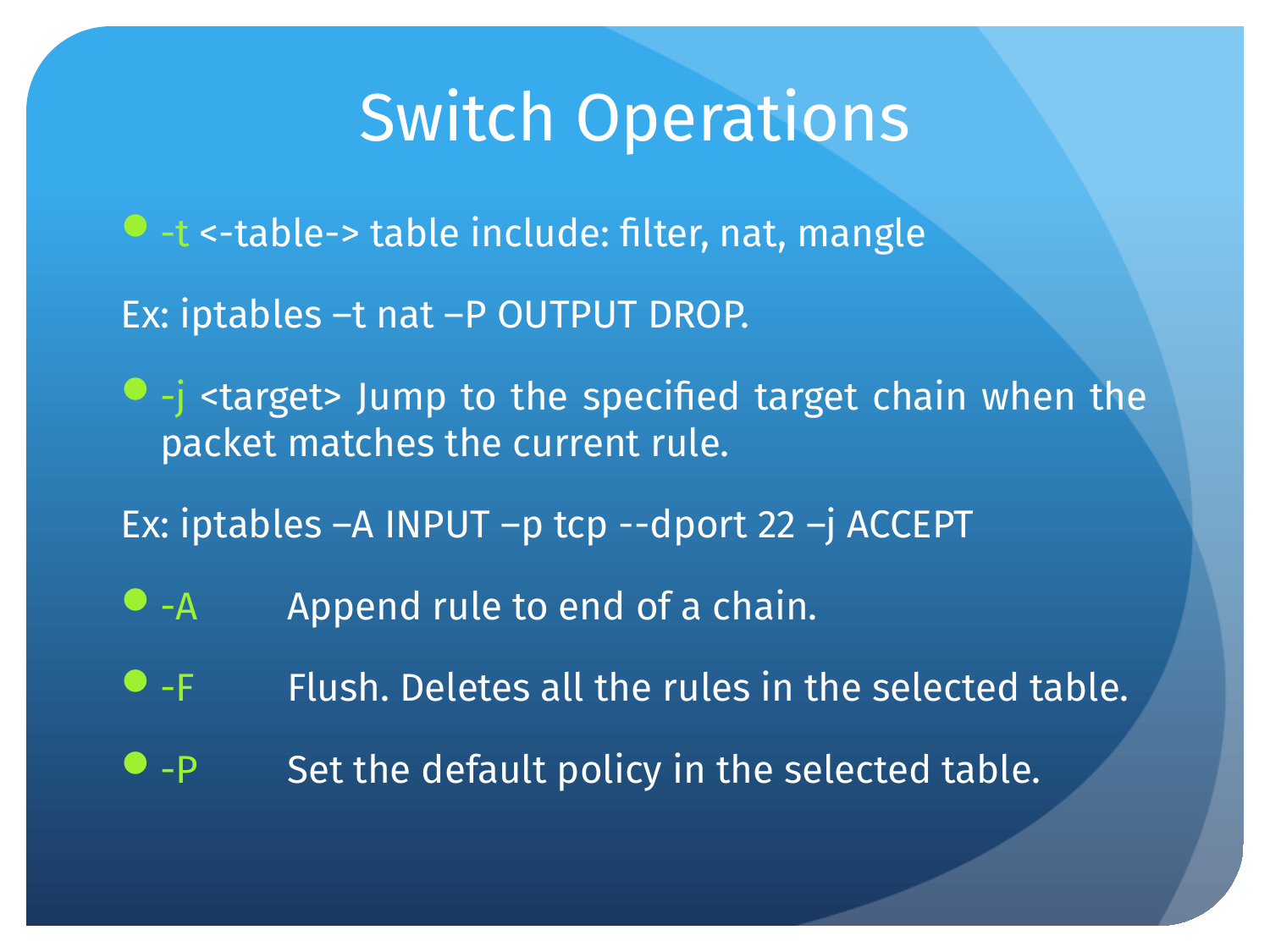

# Switch Operations
-t <-table-> table include: filter, nat, mangle
Ex: iptables –t nat –P OUTPUT DROP.
-j <target> Jump to the specified target chain when the packet matches the current rule.
Ex: iptables –A INPUT –p tcp --dport 22 –j ACCEPT
-A	Append rule to end of a chain.
-F	Flush. Deletes all the rules in the selected table.
-P	Set the default policy in the selected table.